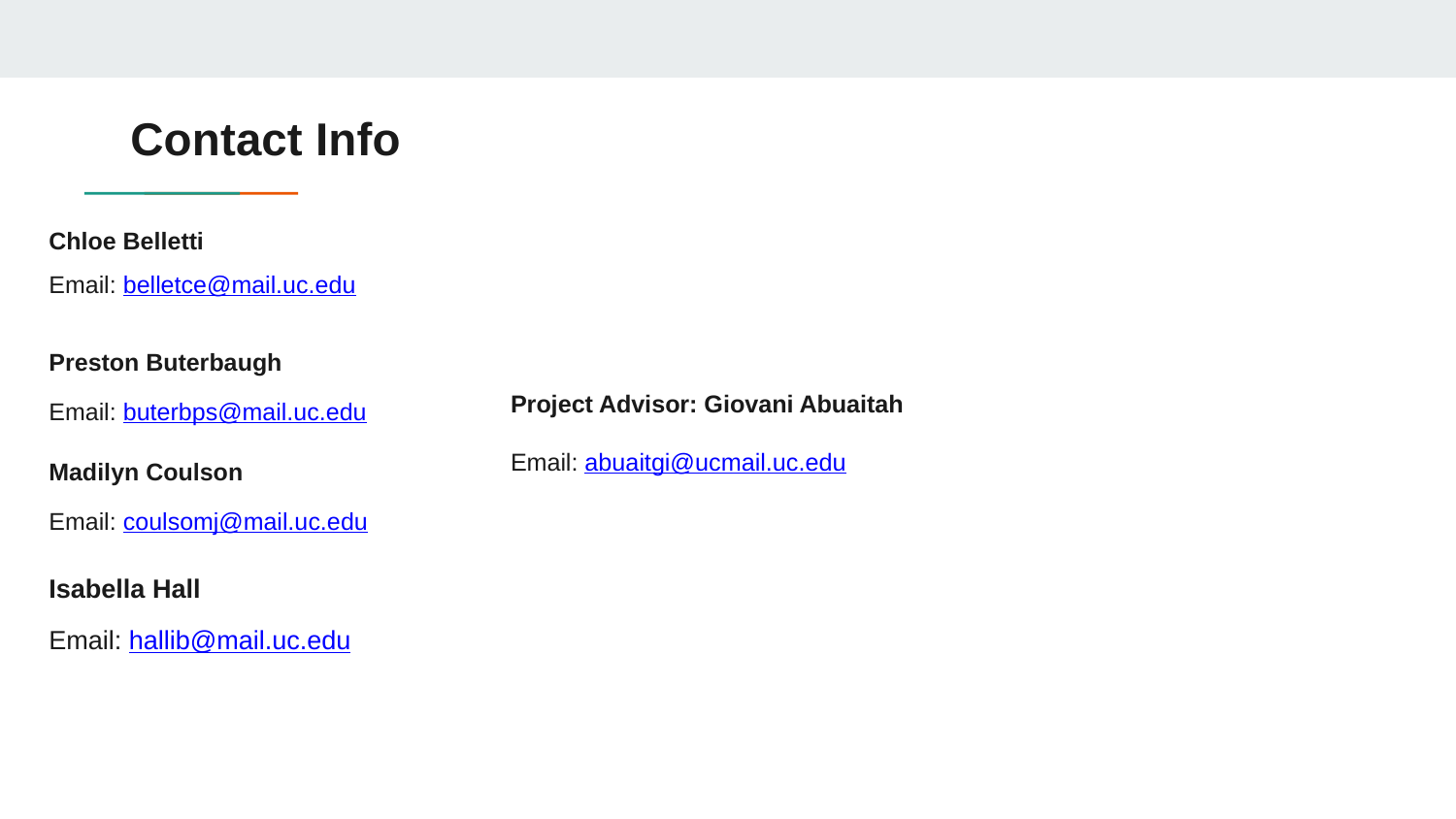

# Contact Info
Chloe Belletti
Email: belletce@mail.uc.edu

Preston Buterbaugh
Email: buterbps@mail.uc.edu
Project Advisor: Giovani Abuaitah

Email: abuaitgi@ucmail.uc.edu

Madilyn Coulson
Email: coulsomj@mail.uc.edu
Isabella Hall
Email: hallib@mail.uc.edu